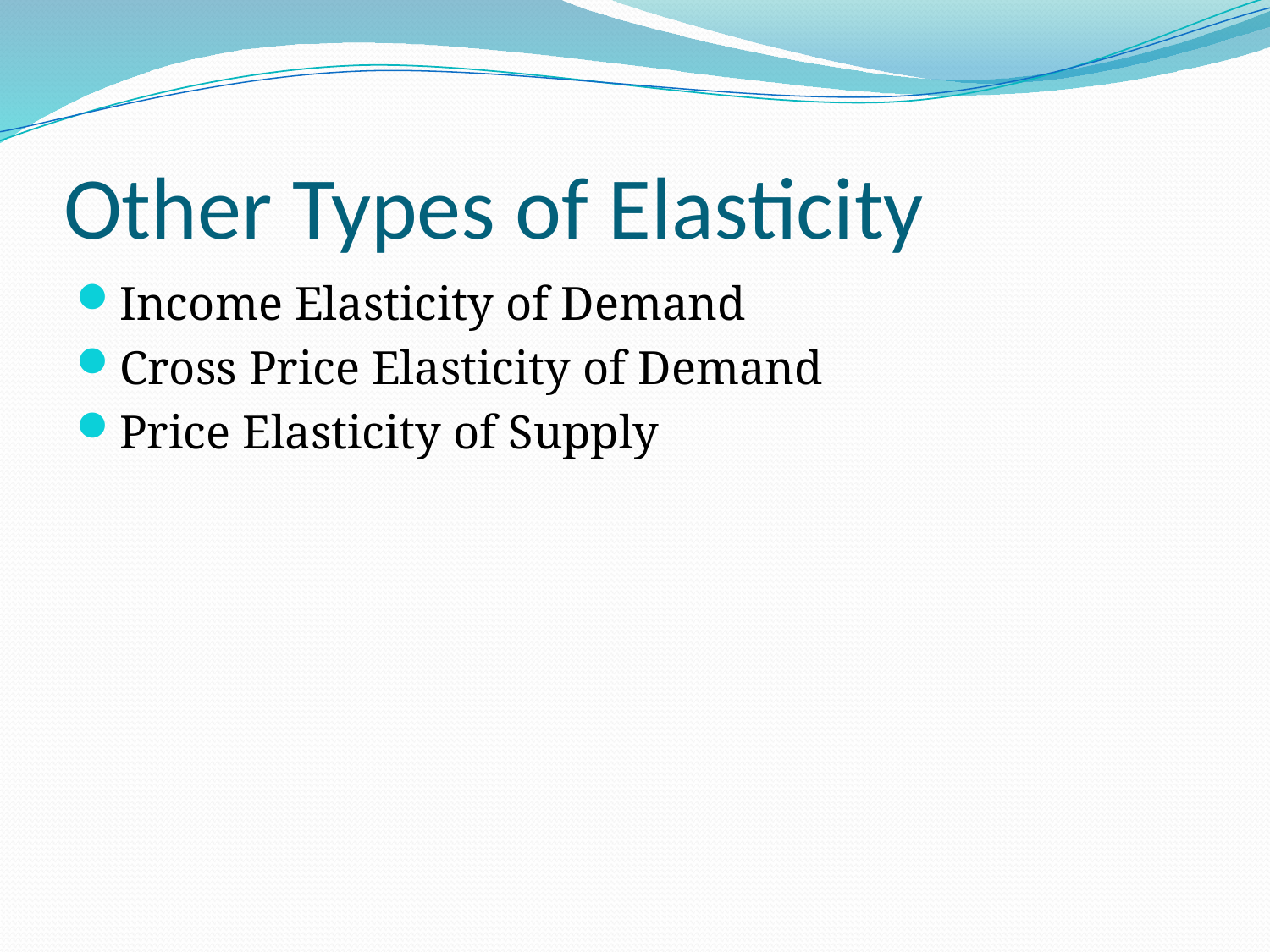

# Other Types of Elasticity
Income Elasticity of Demand
Cross Price Elasticity of Demand
Price Elasticity of Supply